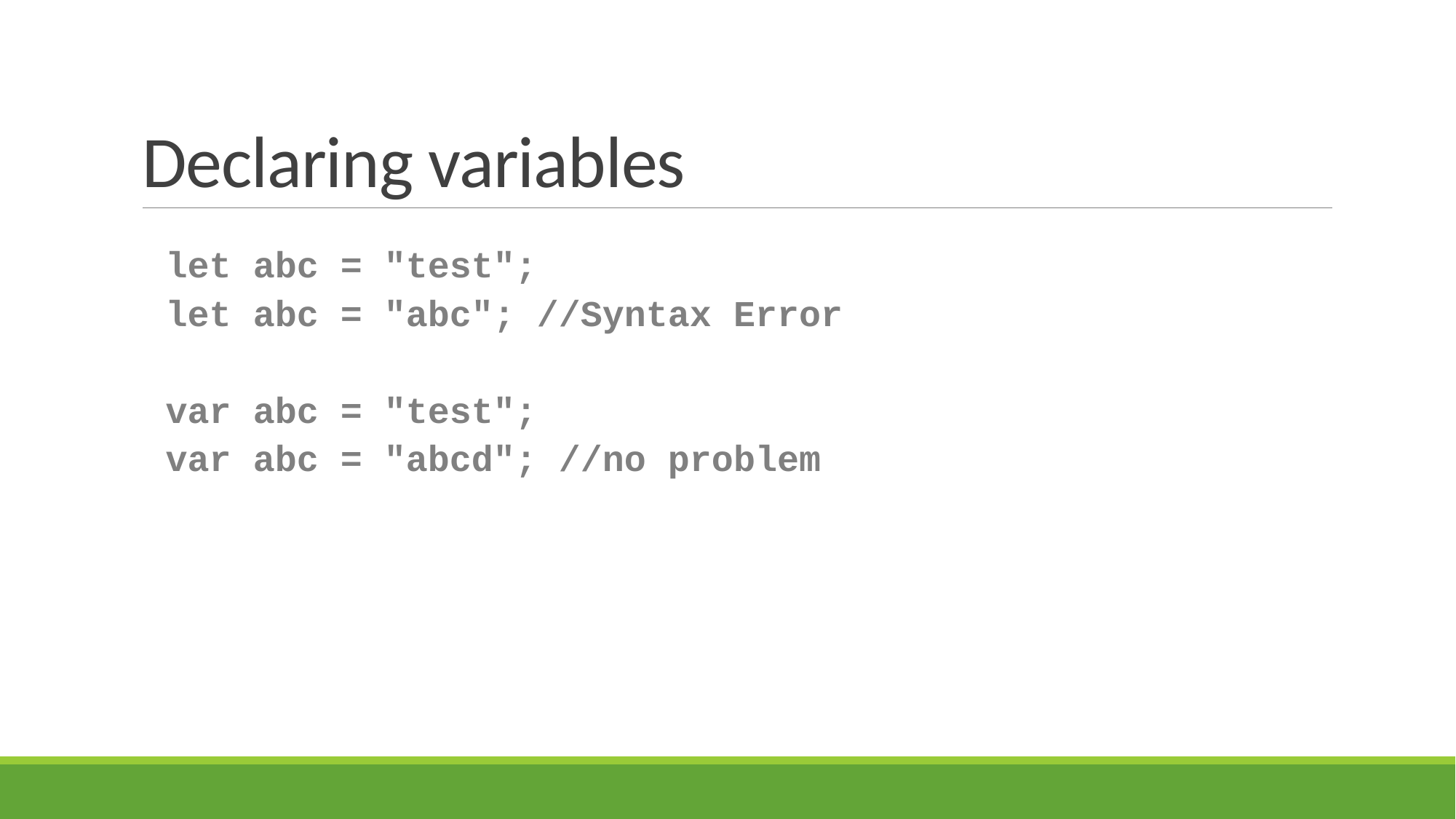

# Declaring variables
let abc = "test";
let abc = "abc"; //Syntax Error

var abc = "test";
var abc = "abcd"; //no problem